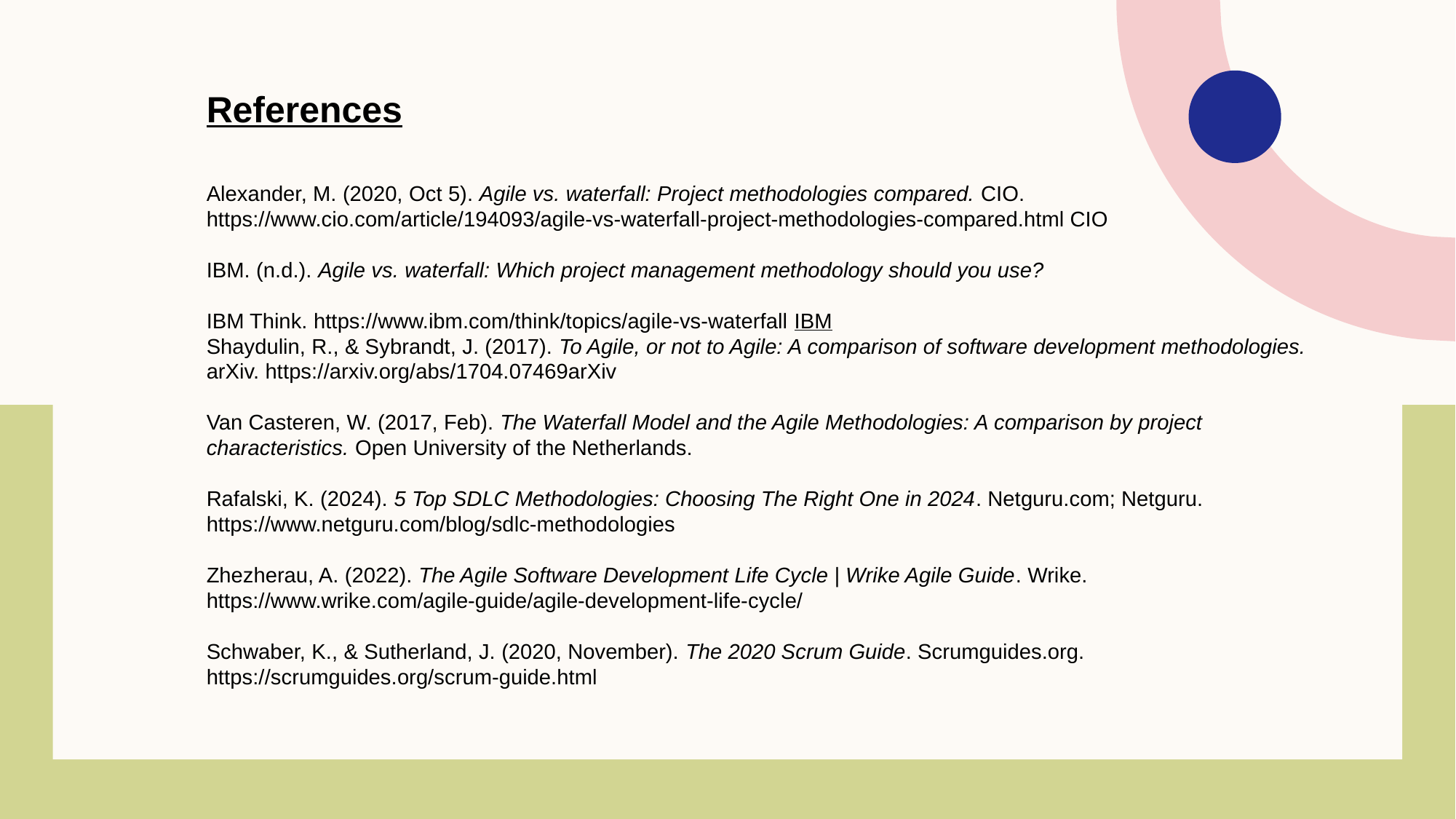

References

Alexander, M. (2020, Oct 5). Agile vs. waterfall: Project methodologies compared. CIO. https://www.cio.com/article/194093/agile-vs-waterfall-project-methodologies-compared.html CIO

IBM. (n.d.). Agile vs. waterfall: Which project management methodology should you use?

IBM Think. https://www.ibm.com/think/topics/agile-vs-waterfall IBM
Shaydulin, R., & Sybrandt, J. (2017). To Agile, or not to Agile: A comparison of software development methodologies. arXiv. https://arxiv.org/abs/1704.07469arXiv

Van Casteren, W. (2017, Feb). The Waterfall Model and the Agile Methodologies: A comparison by project characteristics. Open University of the Netherlands.

Rafalski, K. (2024). 5 Top SDLC Methodologies: Choosing The Right One in 2024. Netguru.com; Netguru. https://www.netguru.com/blog/sdlc-methodologies
‌
Zhezherau, A. (2022). The Agile Software Development Life Cycle | Wrike Agile Guide. Wrike. https://www.wrike.com/agile-guide/agile-development-life-cycle/
‌
Schwaber, K., & Sutherland, J. (2020, November). The 2020 Scrum Guide. Scrumguides.org. https://scrumguides.org/scrum-guide.html
‌